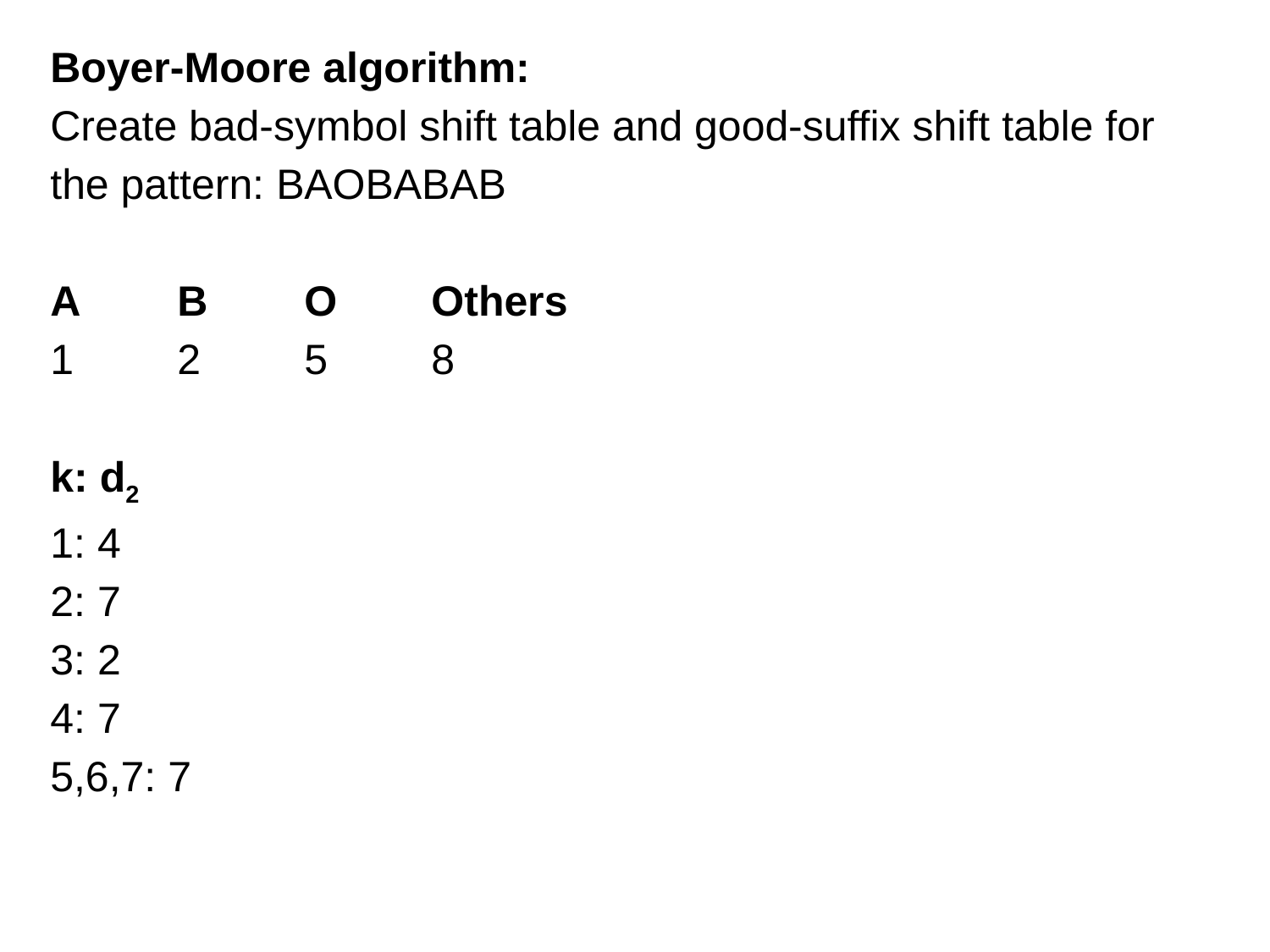

Boyer-Moore algorithm:
Create bad-symbol shift table and good-suffix shift table for the pattern: BAOBABAB

A	B	O	Others
1	2	5	8

k: d2
1: 4
2: 7
3: 2
4: 7
5,6,7: 7